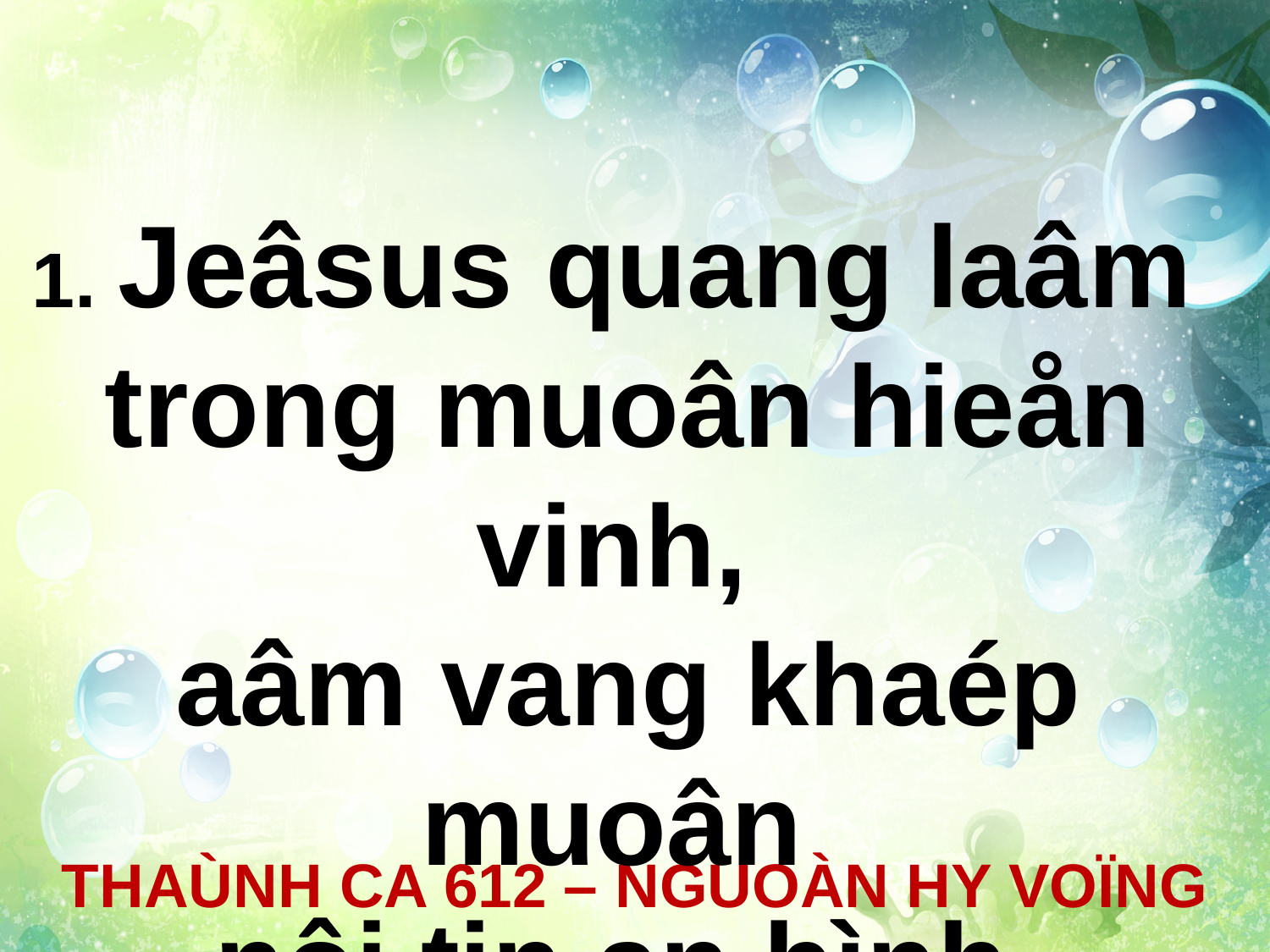

1. Jeâsus quang laâm
trong muoân hieån vinh,
aâm vang khaép muoân
nôi tin an bình.
THAÙNH CA 612 – NGUOÀN HY VOÏNG